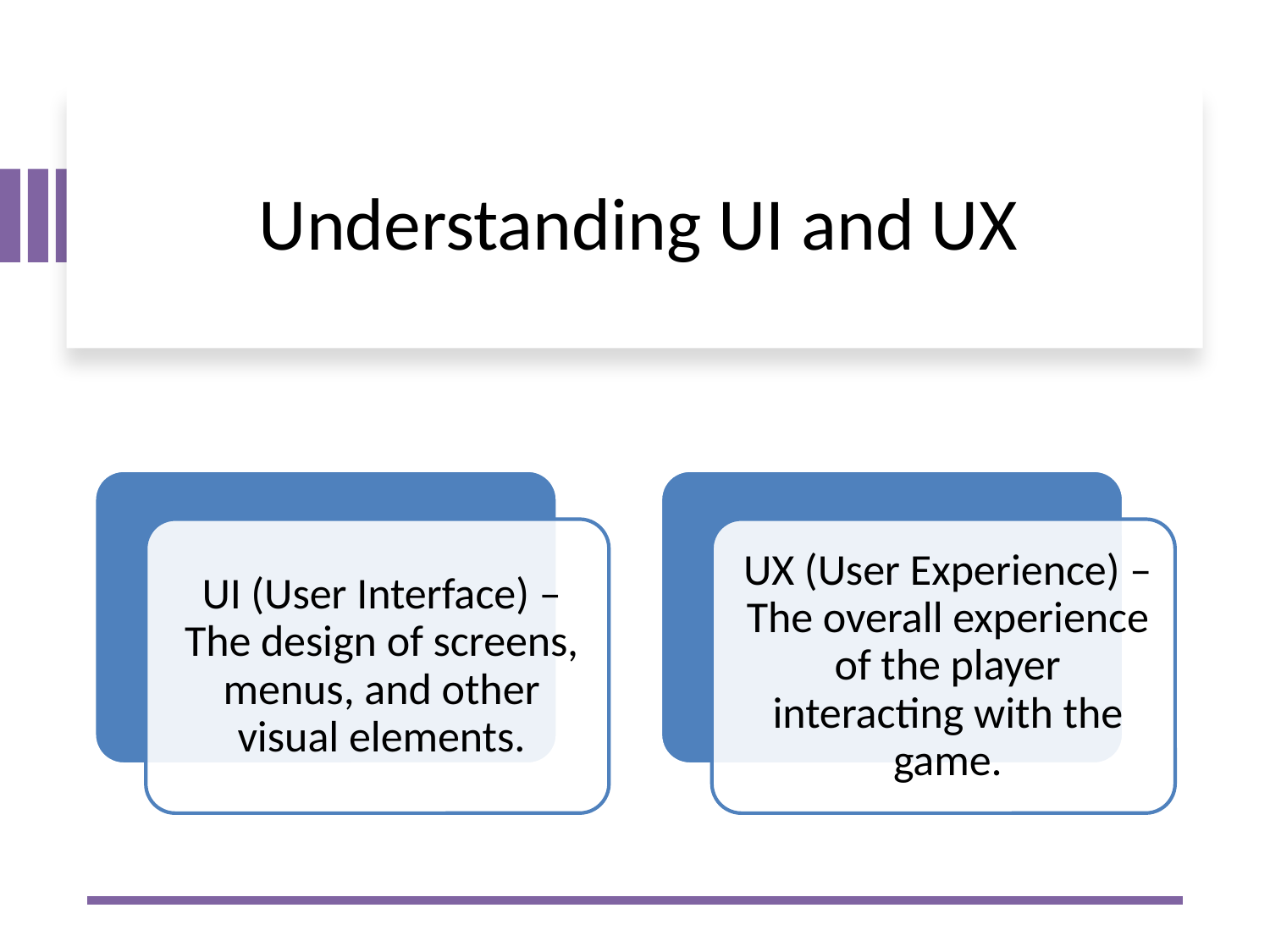

# Understanding UI and UX

UI (User Interface) – The design of screens, menus, and other visual elements.
UX (User Experience) – The overall experience of the player interacting with the game.